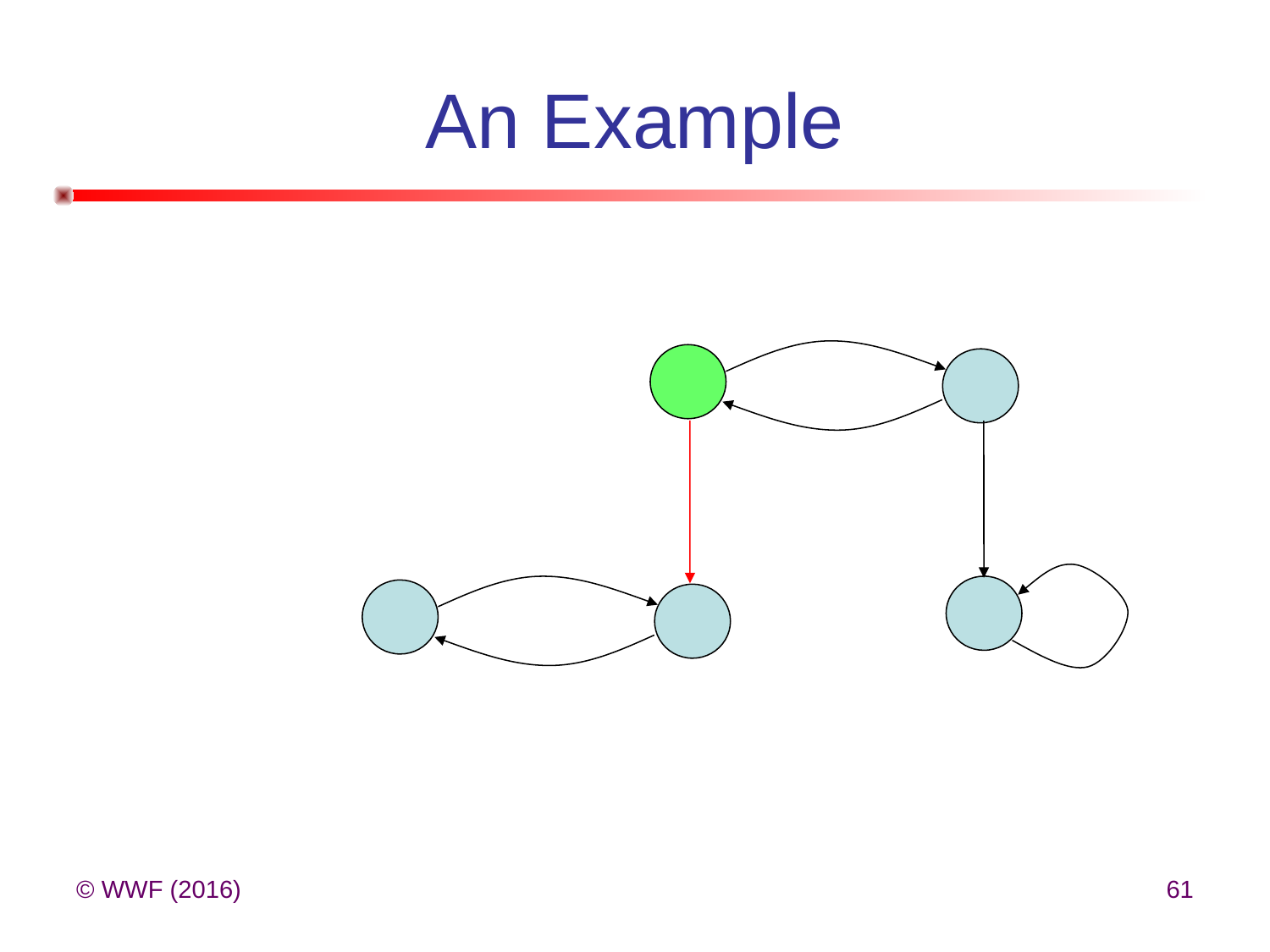

# An Example

© WWF (2016)
61